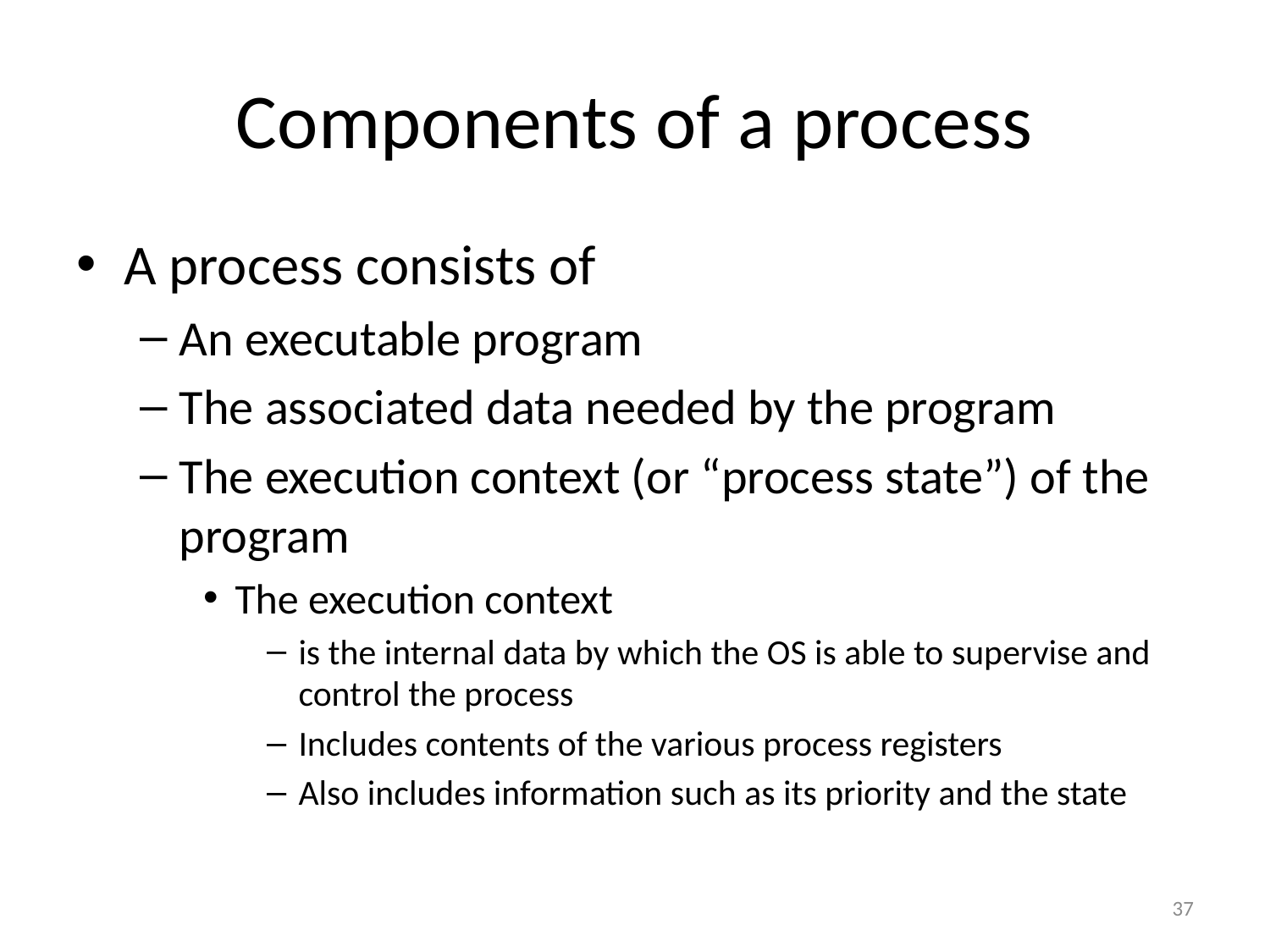

# Components of a process
A process consists of
An executable program
The associated data needed by the program
The execution context (or “process state”) of the program
The execution context
is the internal data by which the OS is able to supervise and control the process
Includes contents of the various process registers
Also includes information such as its priority and the state
37